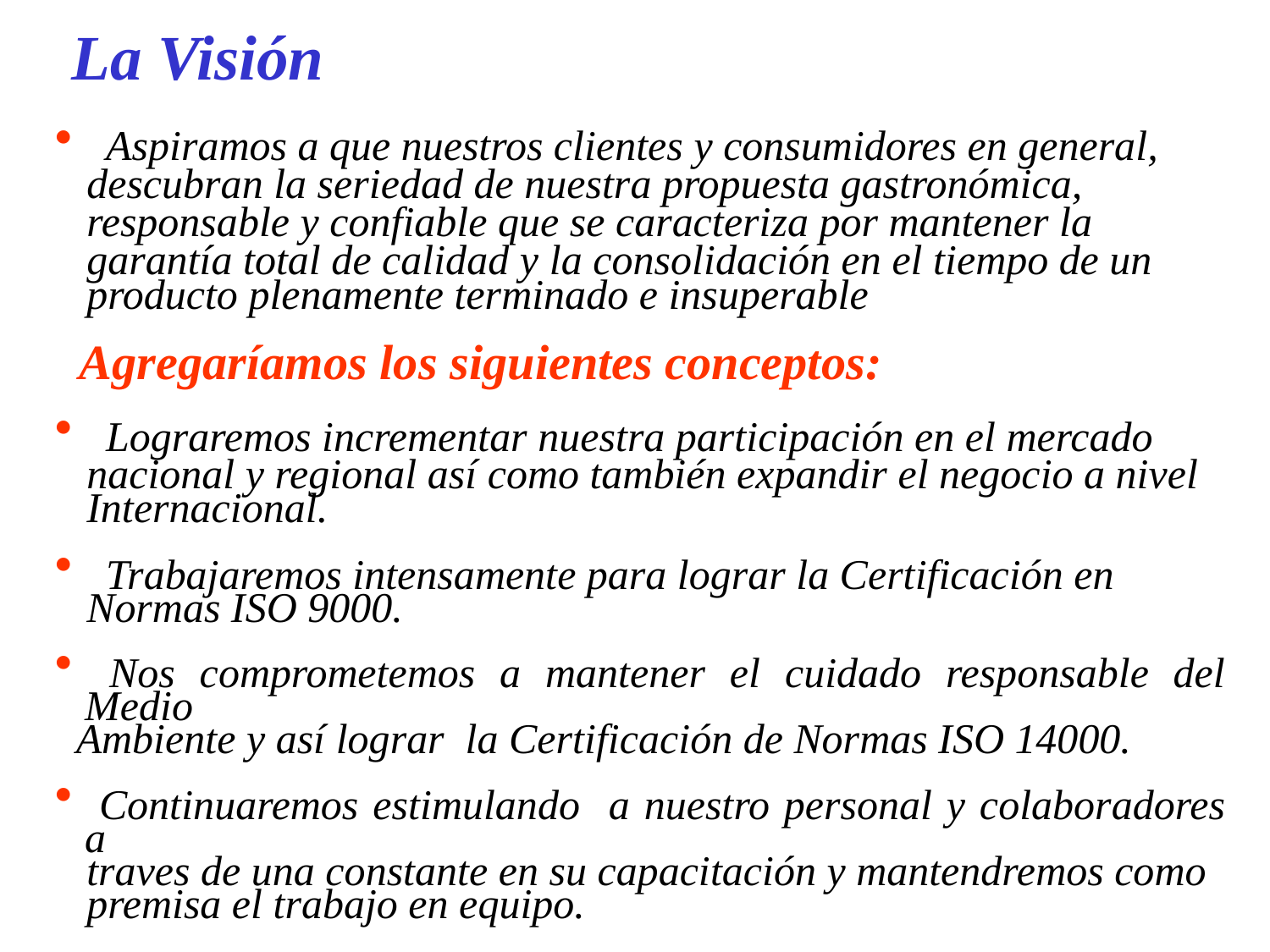

La Visión
  Aspiramos a que nuestros clientes y consumidores en general,
   descubran la seriedad de nuestra propuesta gastronómica,
   responsable y confiable que se caracteriza por mantener la
   garantía total de calidad y la consolidación en el tiempo de un
   producto plenamente terminado e insuperable

  Agregaríamos los siguientes conceptos:

  Lograremos incrementar nuestra participación en el mercado
   nacional y regional así como también expandir el negocio a nivel
   Internacional.

  Trabajaremos intensamente para lograr la Certificación en
   Normas ISO 9000.

 Nos comprometemos a mantener el cuidado responsable del Medio
  Ambiente y así lograr  la Certificación de Normas ISO 14000.

 Continuaremos estimulando  a nuestro personal y colaboradores a
   traves de una constante en su capacitación y mantendremos como
   premisa el trabajo en equipo.